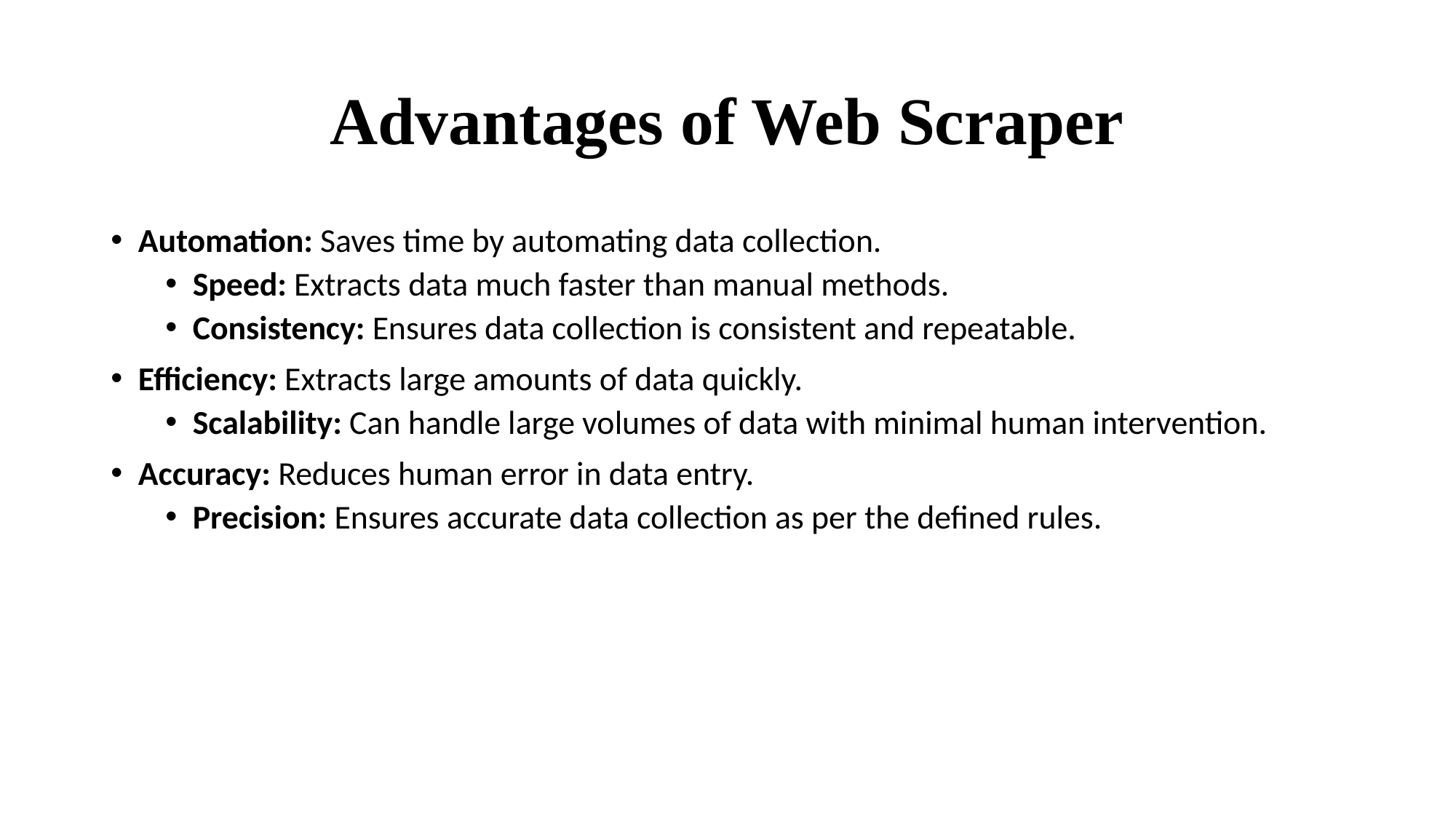

# Advantages of Web Scraper
Automation: Saves time by automating data collection.
Speed: Extracts data much faster than manual methods.
Consistency: Ensures data collection is consistent and repeatable.
Efficiency: Extracts large amounts of data quickly.
Scalability: Can handle large volumes of data with minimal human intervention.
Accuracy: Reduces human error in data entry.
Precision: Ensures accurate data collection as per the defined rules.